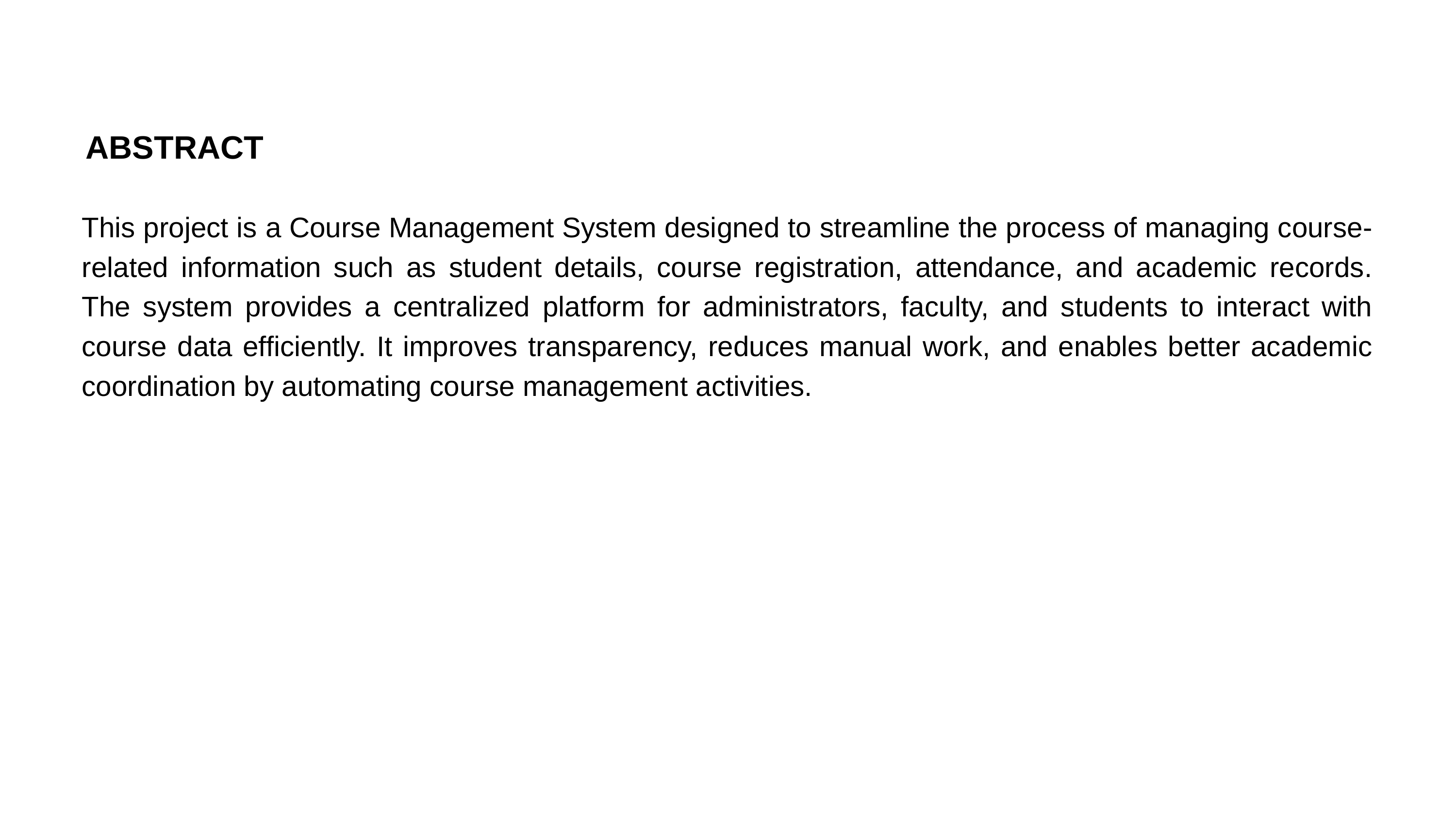

ABSTRACT
This project is a Course Management System designed to streamline the process of managing course-related information such as student details, course registration, attendance, and academic records. The system provides a centralized platform for administrators, faculty, and students to interact with course data efficiently. It improves transparency, reduces manual work, and enables better academic coordination by automating course management activities.